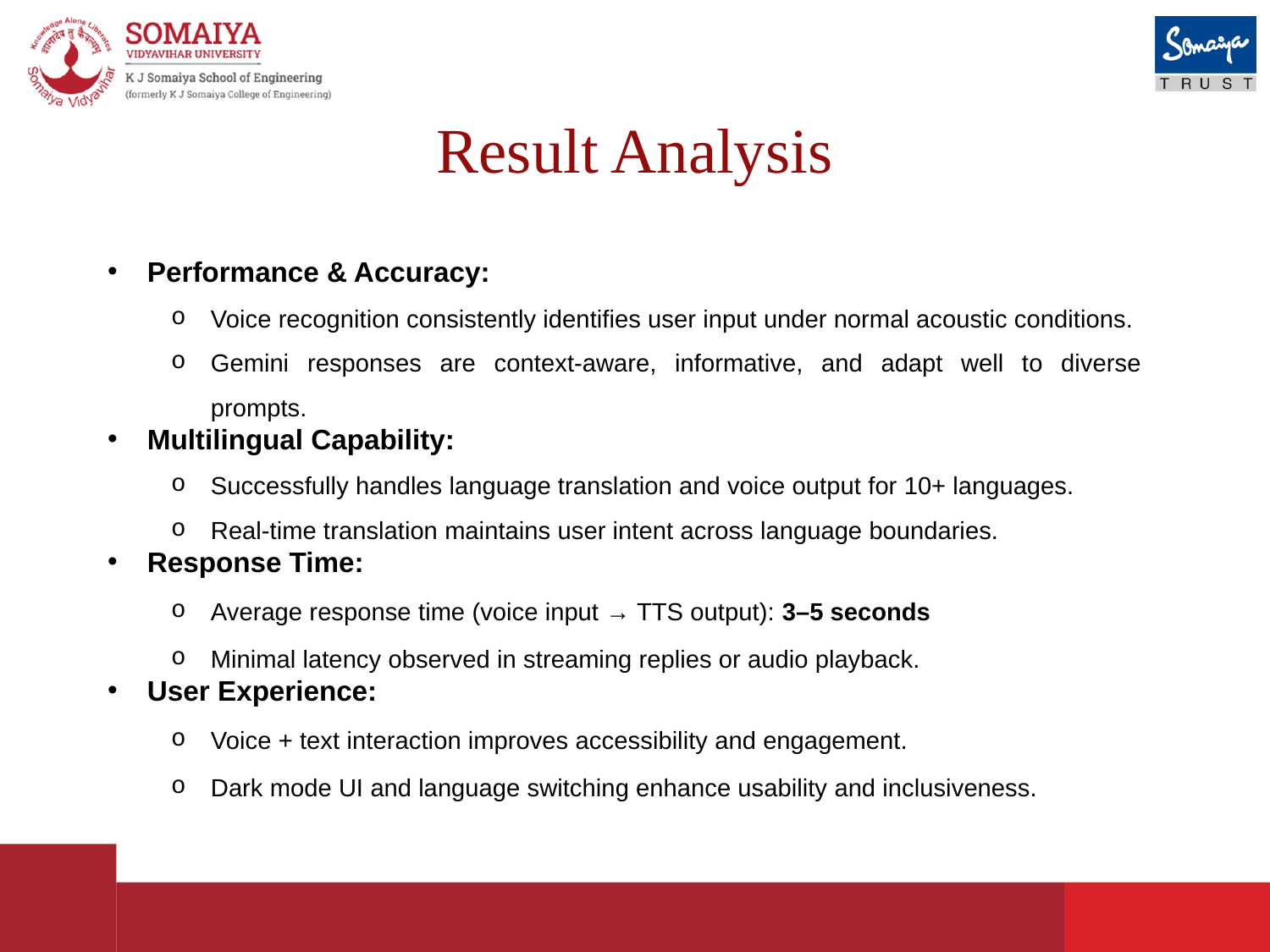

# Result Analysis
Performance & Accuracy:
Voice recognition consistently identifies user input under normal acoustic conditions.
Gemini responses are context-aware, informative, and adapt well to diverse prompts.
Multilingual Capability:
Successfully handles language translation and voice output for 10+ languages.
Real-time translation maintains user intent across language boundaries.
Response Time:
Average response time (voice input → TTS output): 3–5 seconds
Minimal latency observed in streaming replies or audio playback.
User Experience:
Voice + text interaction improves accessibility and engagement.
Dark mode UI and language switching enhance usability and inclusiveness.